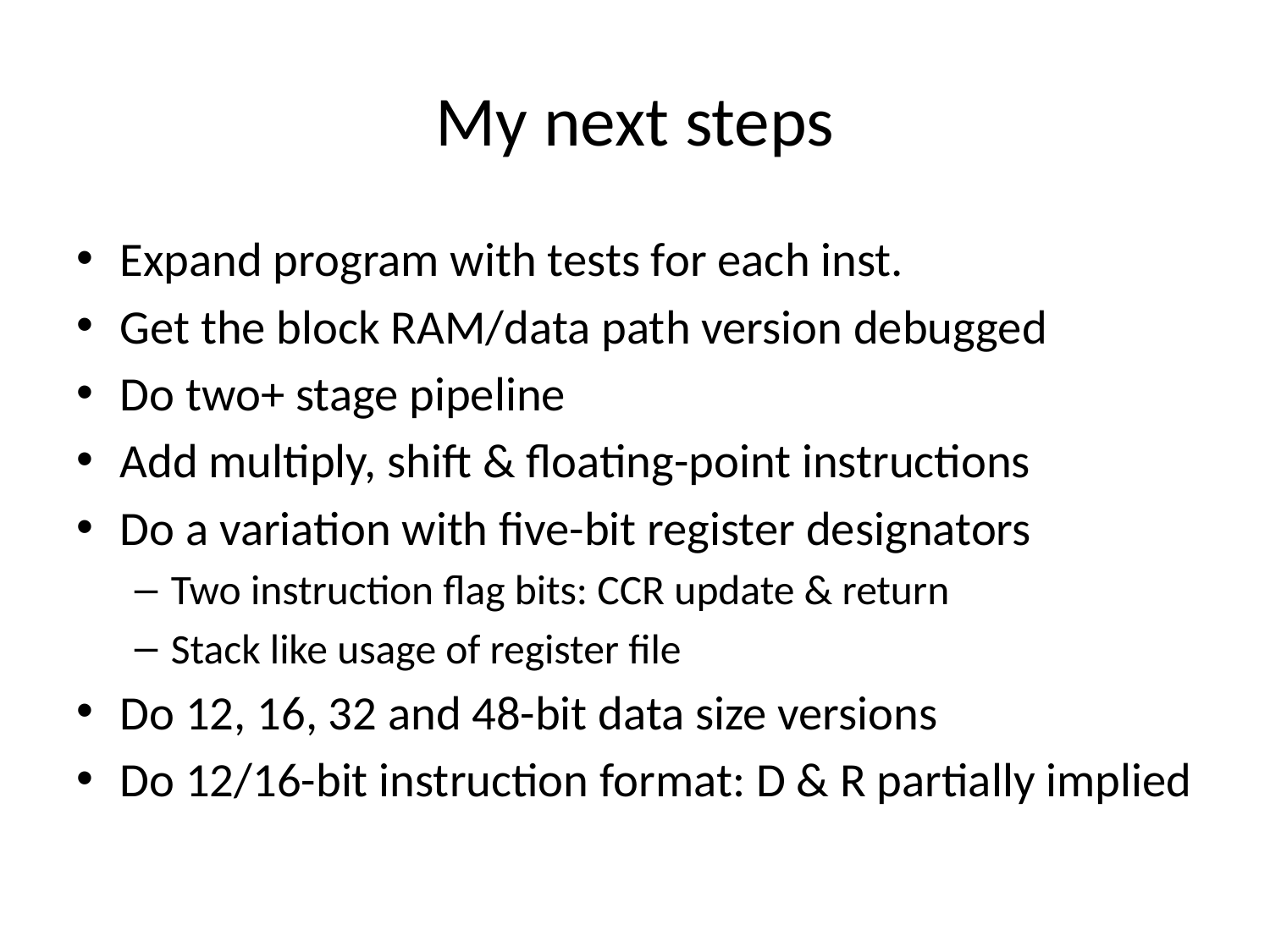

# My next steps
Expand program with tests for each inst.
Get the block RAM/data path version debugged
Do two+ stage pipeline
Add multiply, shift & floating-point instructions
Do a variation with five-bit register designators
Two instruction flag bits: CCR update & return
Stack like usage of register file
Do 12, 16, 32 and 48-bit data size versions
Do 12/16-bit instruction format: D & R partially implied